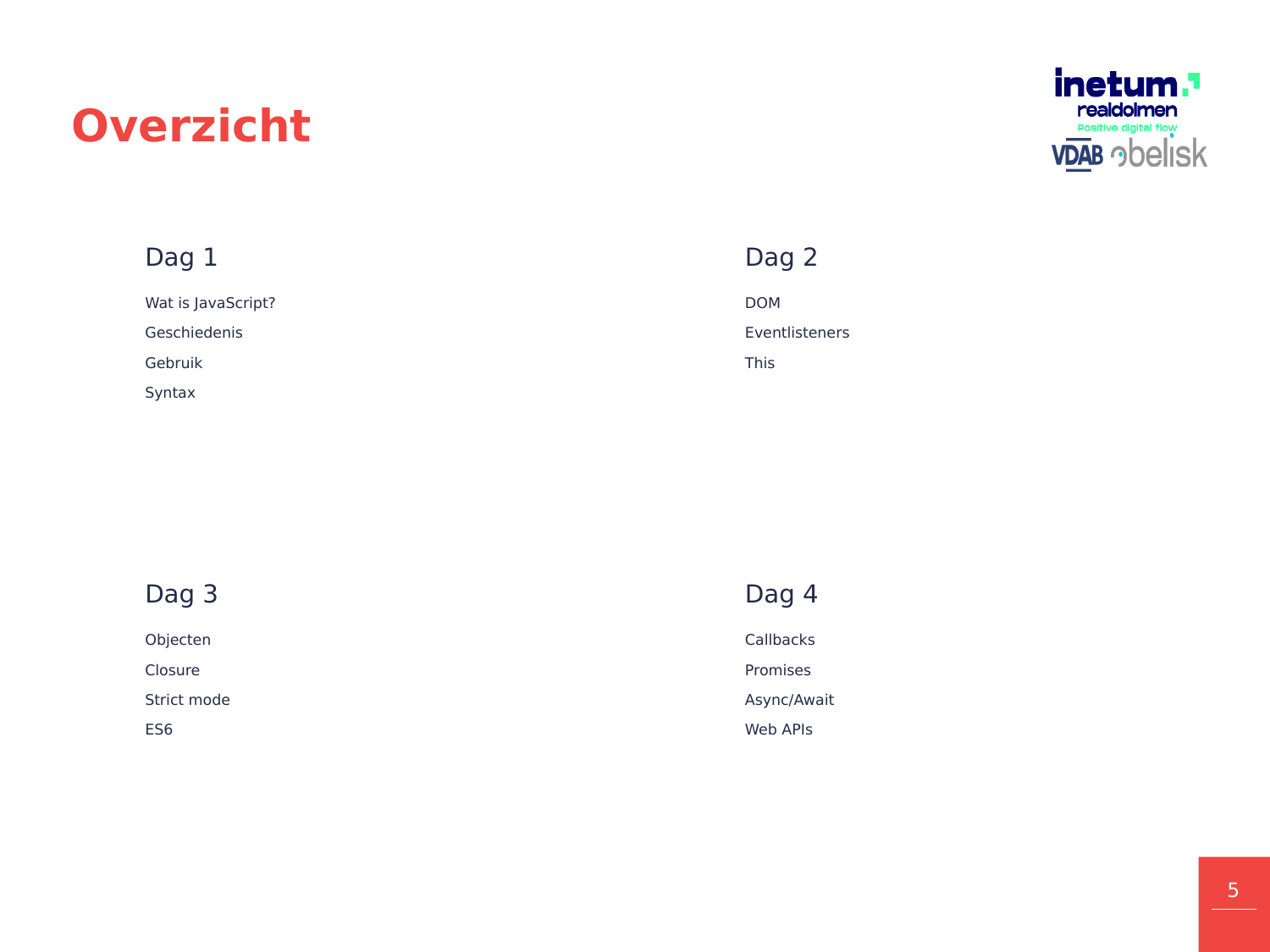

# Overzicht

Dag 1
Dag 2

Wat is JavaScript?
Geschiedenis
Gebruik
Syntax

DOM
Eventlisteners
This

Dag 3
Dag 4

Objecten
Closure
Strict mode
ES6
Callbacks
Promises
Async/Await
Web APIs